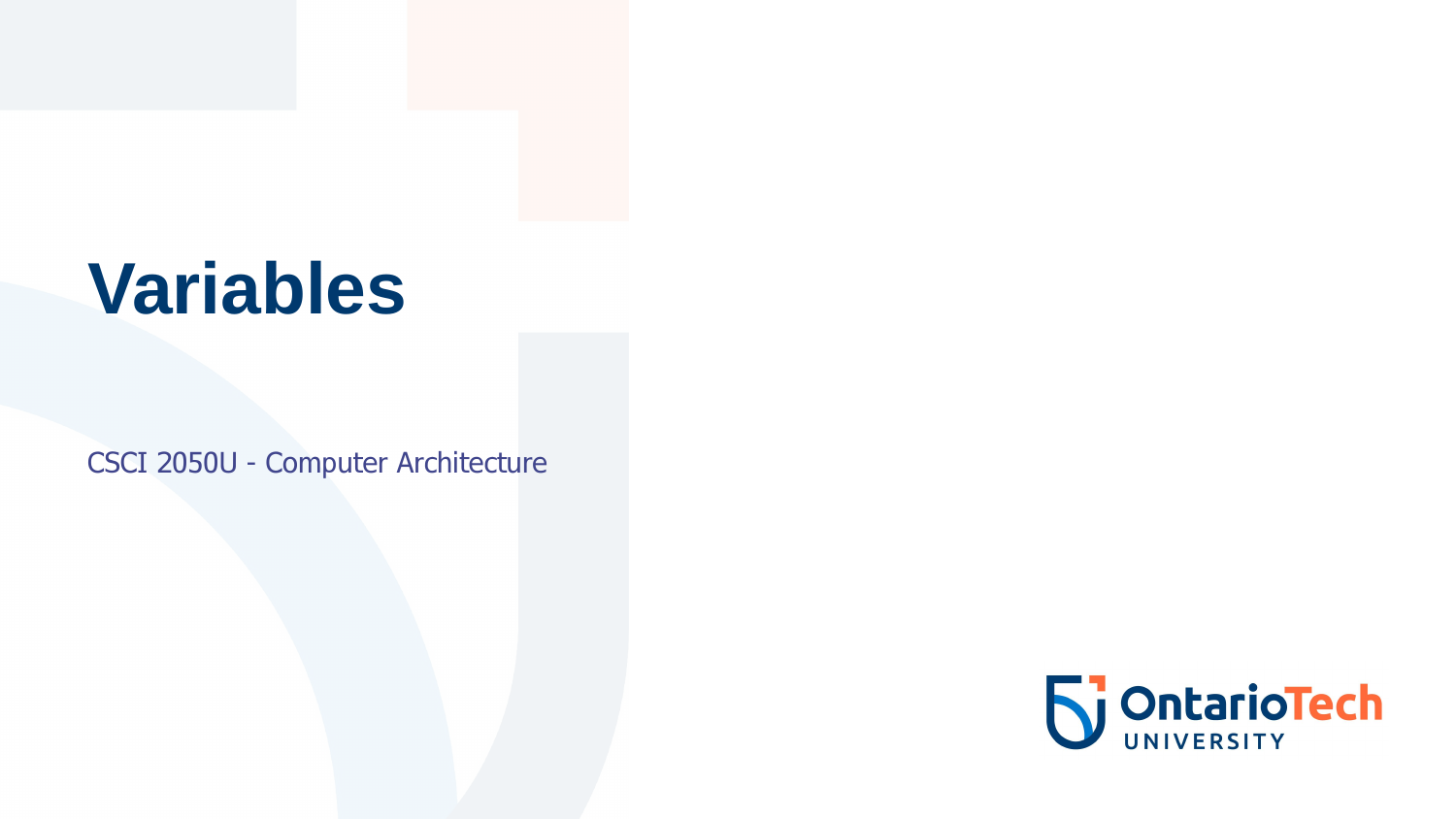

# Variables
CSCI 2050U - Computer Architecture